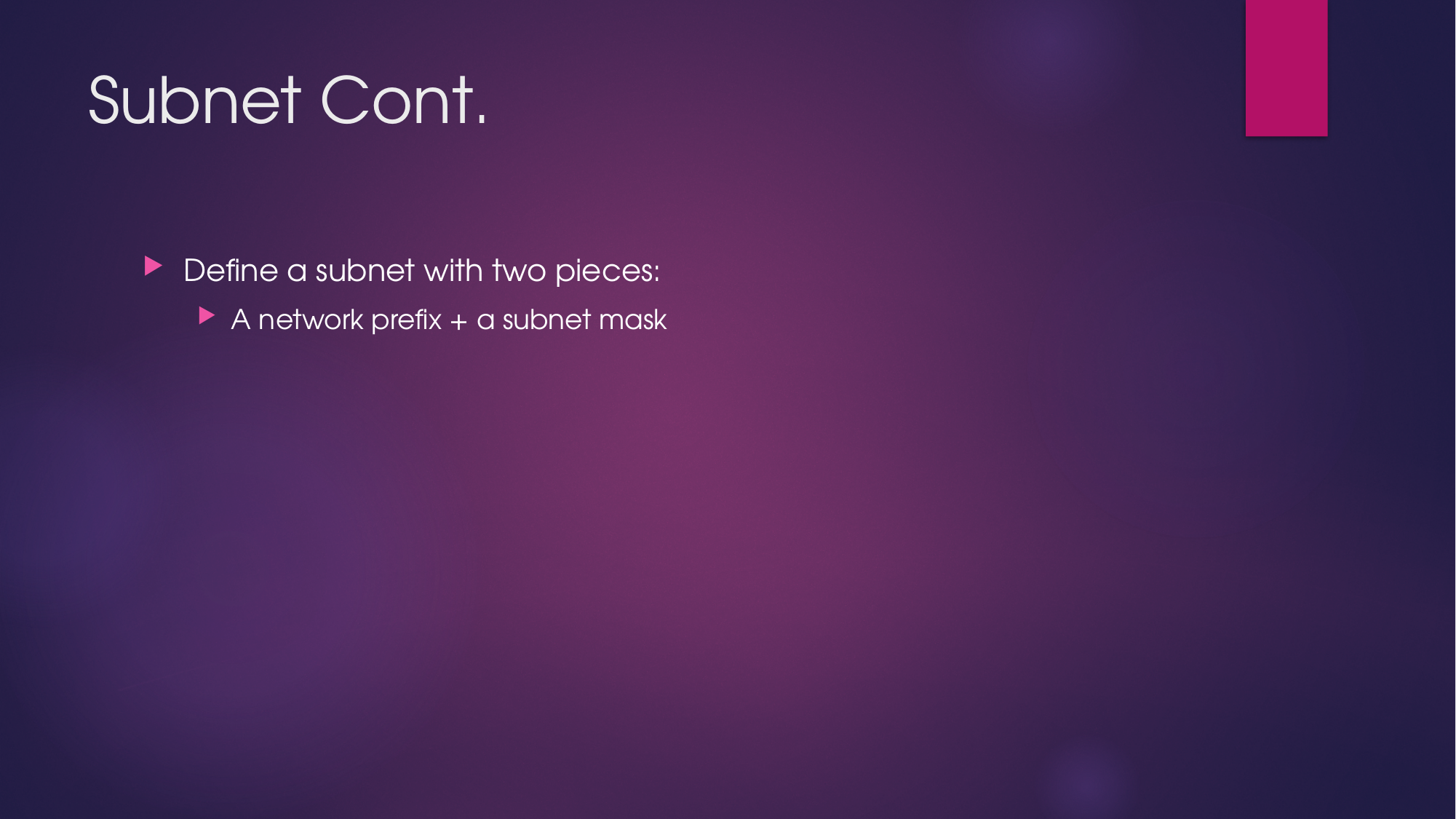

# Subnet Cont.
Define a subnet with two pieces:
A network prefix + a subnet mask